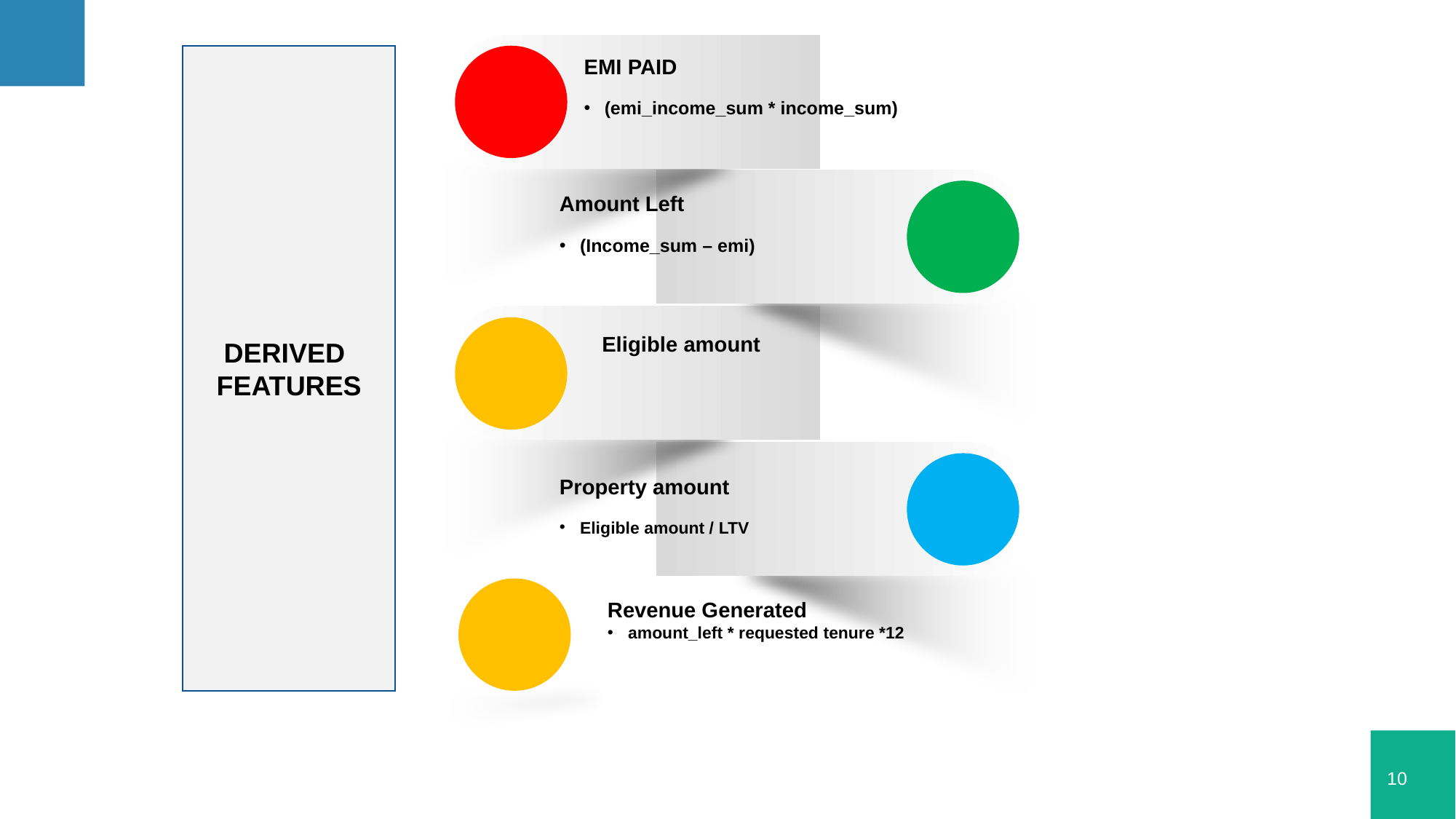

DERIVED
FEATURES

EMI PAID

(emi_income_sum * income_sum)

Amount Left

(Income_sum – emi)

Eligible amount

Property amount

Eligible amount / LTV

Revenue Generated
amount_left * requested tenure *12

10